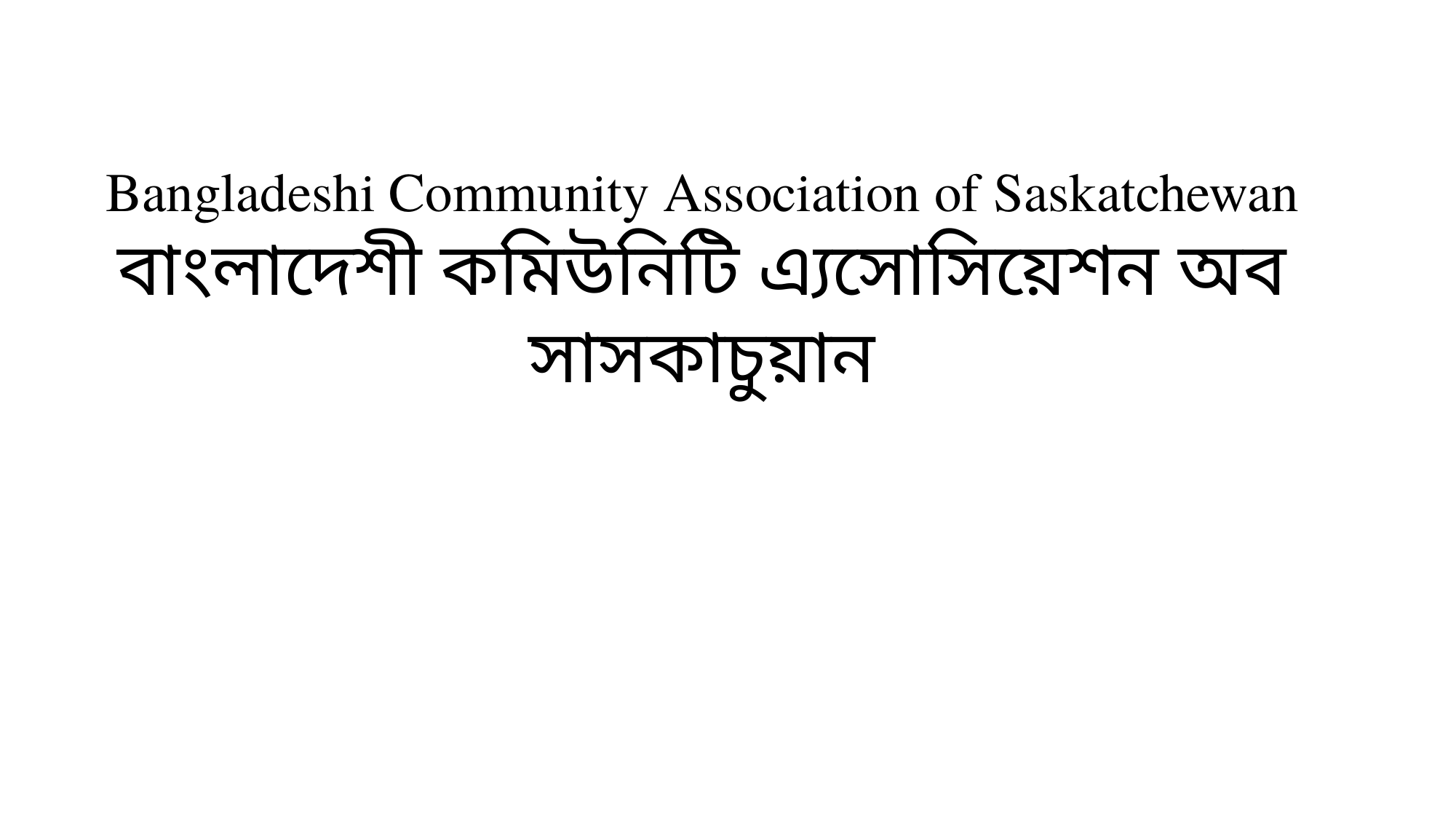

Bangladeshi Community Association of Saskatchewan
বাংলাদেশী কমিউনিটি এ্যসোসিয়েশন অব সাসকাচুয়ান